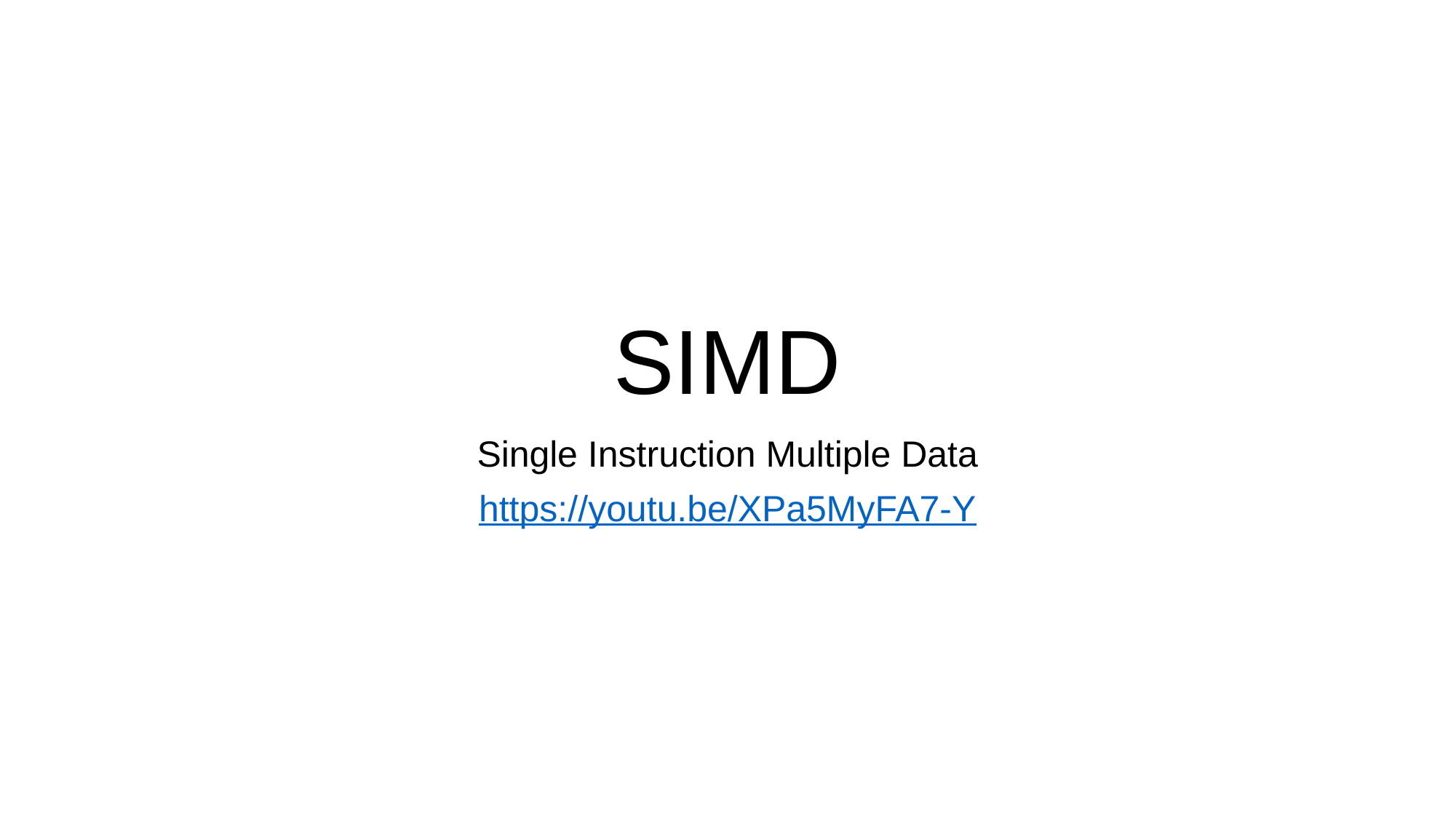

# SIMD
Single Instruction Multiple Data
https://youtu.be/XPa5MyFA7-Y